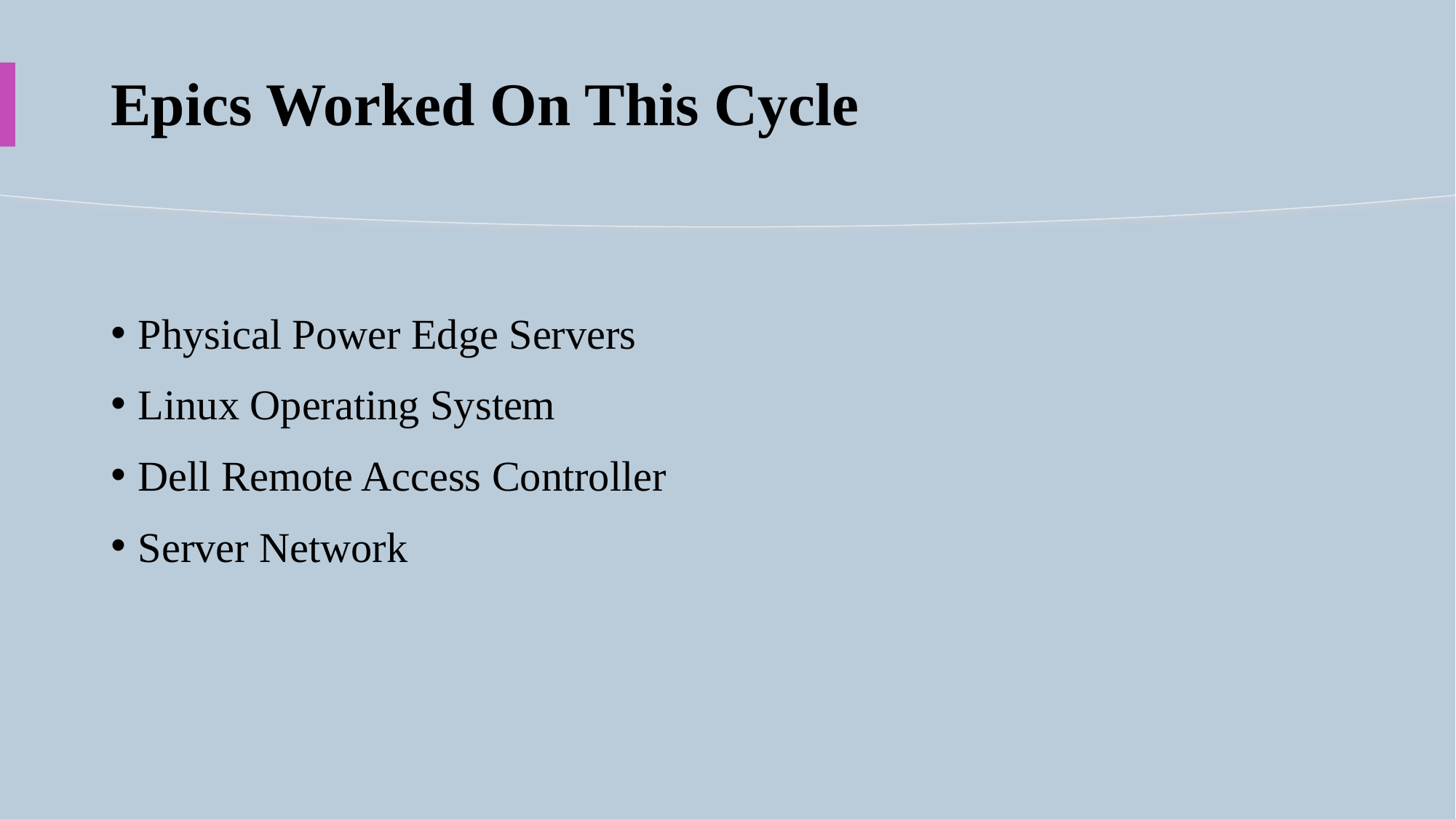

# Epics Worked On This Cycle

Physical Power Edge Servers
Linux Operating System
Dell Remote Access Controller
Server Network